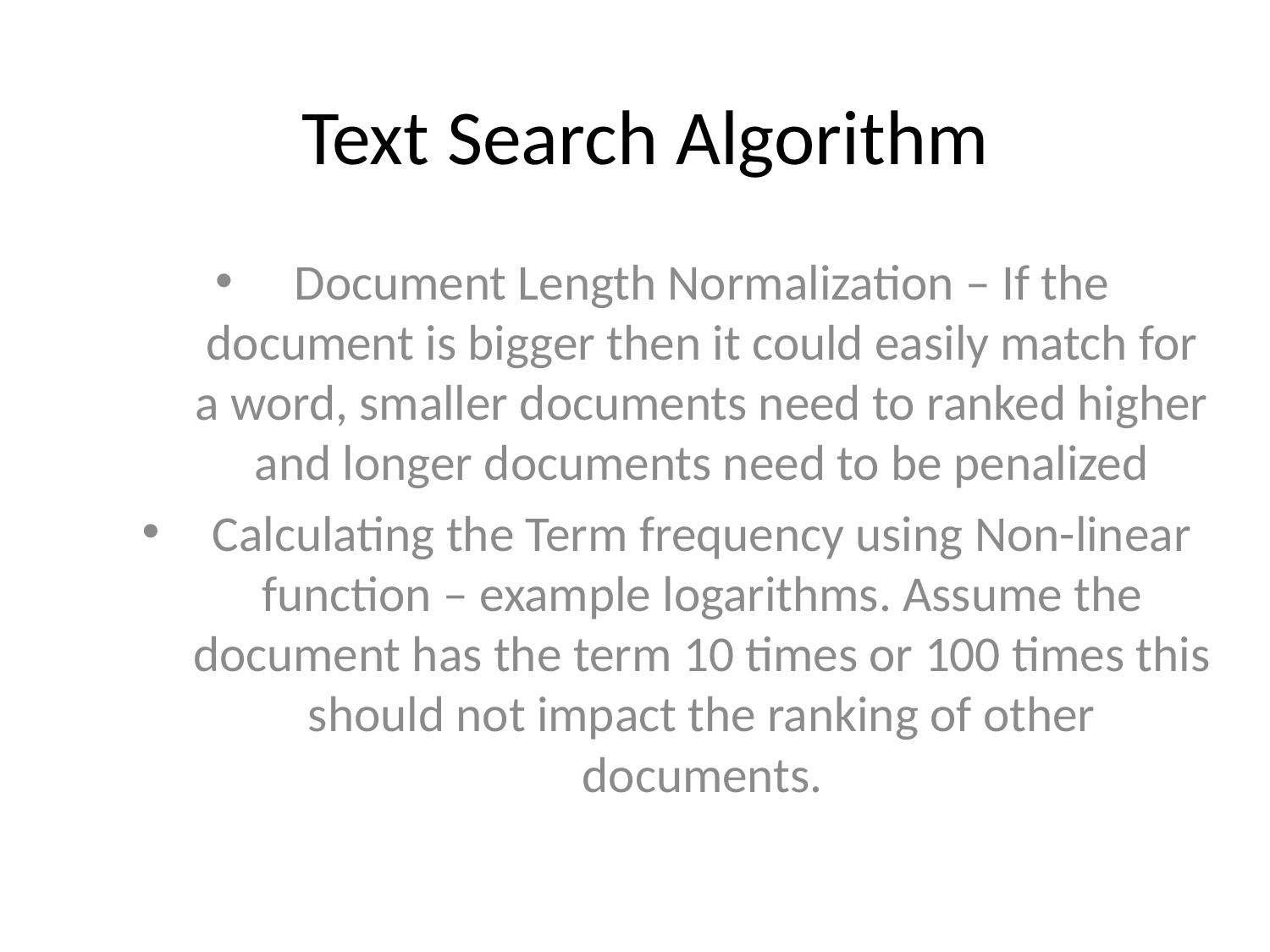

# Text Search Algorithm
Document Length Normalization – If the document is bigger then it could easily match for a word, smaller documents need to ranked higher and longer documents need to be penalized
Calculating the Term frequency using Non-linear function – example logarithms. Assume the document has the term 10 times or 100 times this should not impact the ranking of other documents.